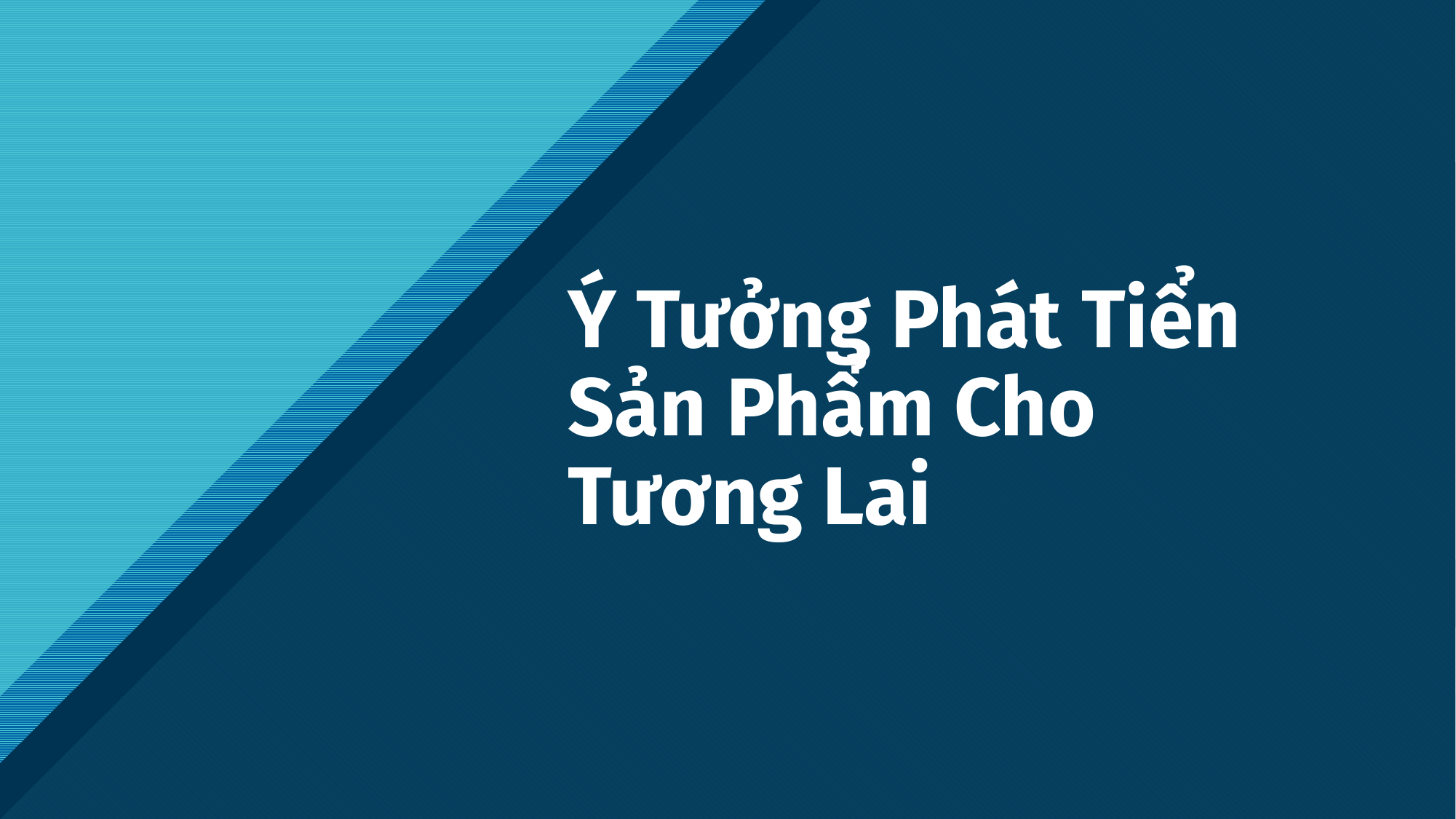

# Ý Tưởng Phát Tiển Sản Phẩm Cho Tương Lai